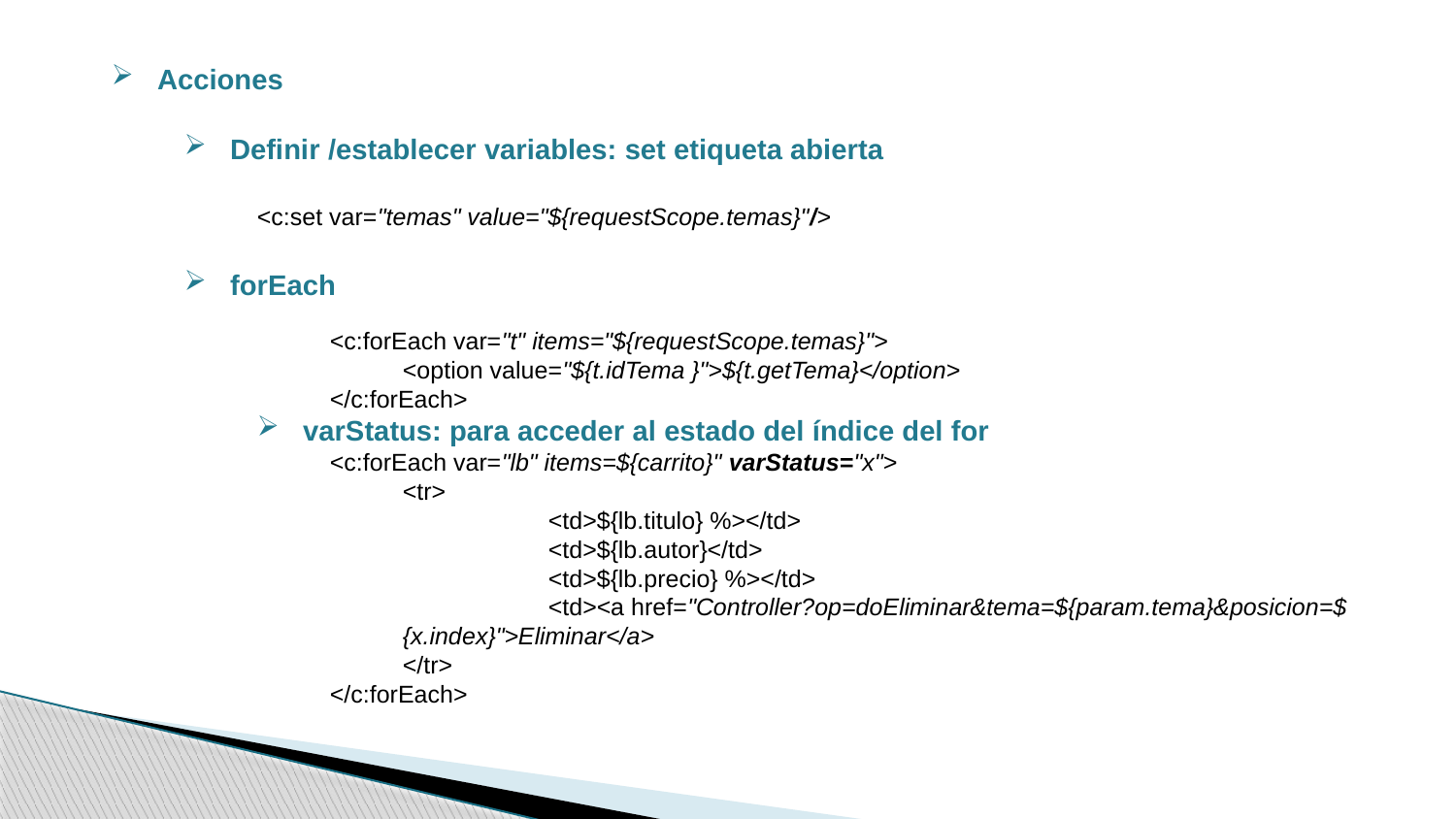

Acciones
Definir /establecer variables: set etiqueta abierta
<c:set var="temas" value="${requestScope.temas}"/>
forEach
<c:forEach var="t" items="${requestScope.temas}">
<option value="${t.idTema }">${t.getTema}</option>
</c:forEach>
varStatus: para acceder al estado del índice del for
<c:forEach var="lb" items=${carrito}" varStatus="x">
<tr>
    	<td>${lb.titulo} %></td>
	<td>${lb.autor}</td>
	<td>${lb.precio} %></td>
	<td><a href="Controller?op=doEliminar&tema=${param.tema}&posicion=${x.index}">Eliminar</a>
</tr>
</c:forEach>